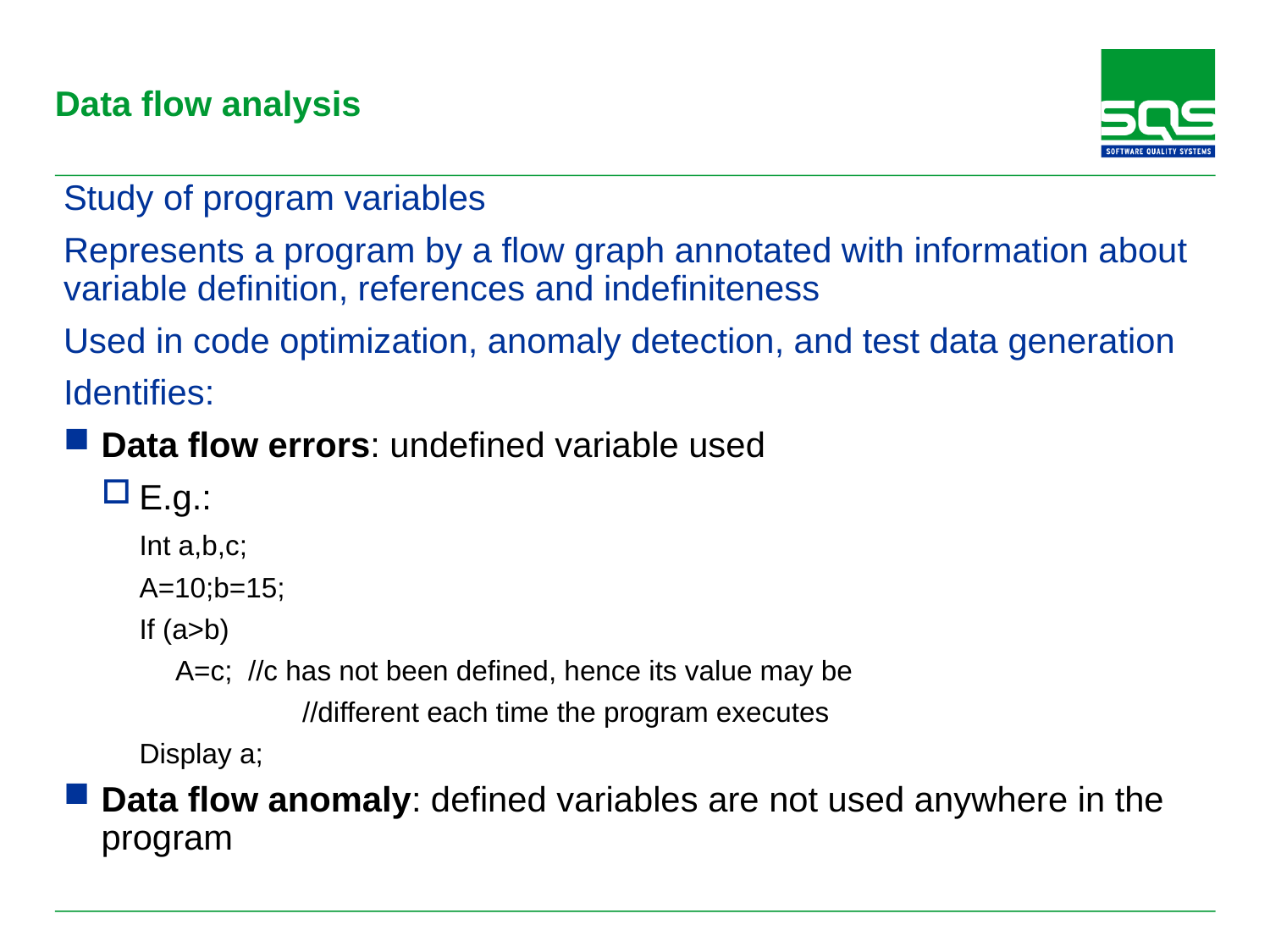

# Data flow analysis
Study of program variables
Represents a program by a flow graph annotated with information about variable definition, references and indefiniteness
Used in code optimization, anomaly detection, and test data generation
Identifies:
Data flow errors: undefined variable used
E.g.:
Int a,b,c;
A=10;b=15;
If (a>b)
	A=c;  //c has not been defined, hence its value may be
             	//different each time the program executes
Display a;
Data flow anomaly: defined variables are not used anywhere in the program